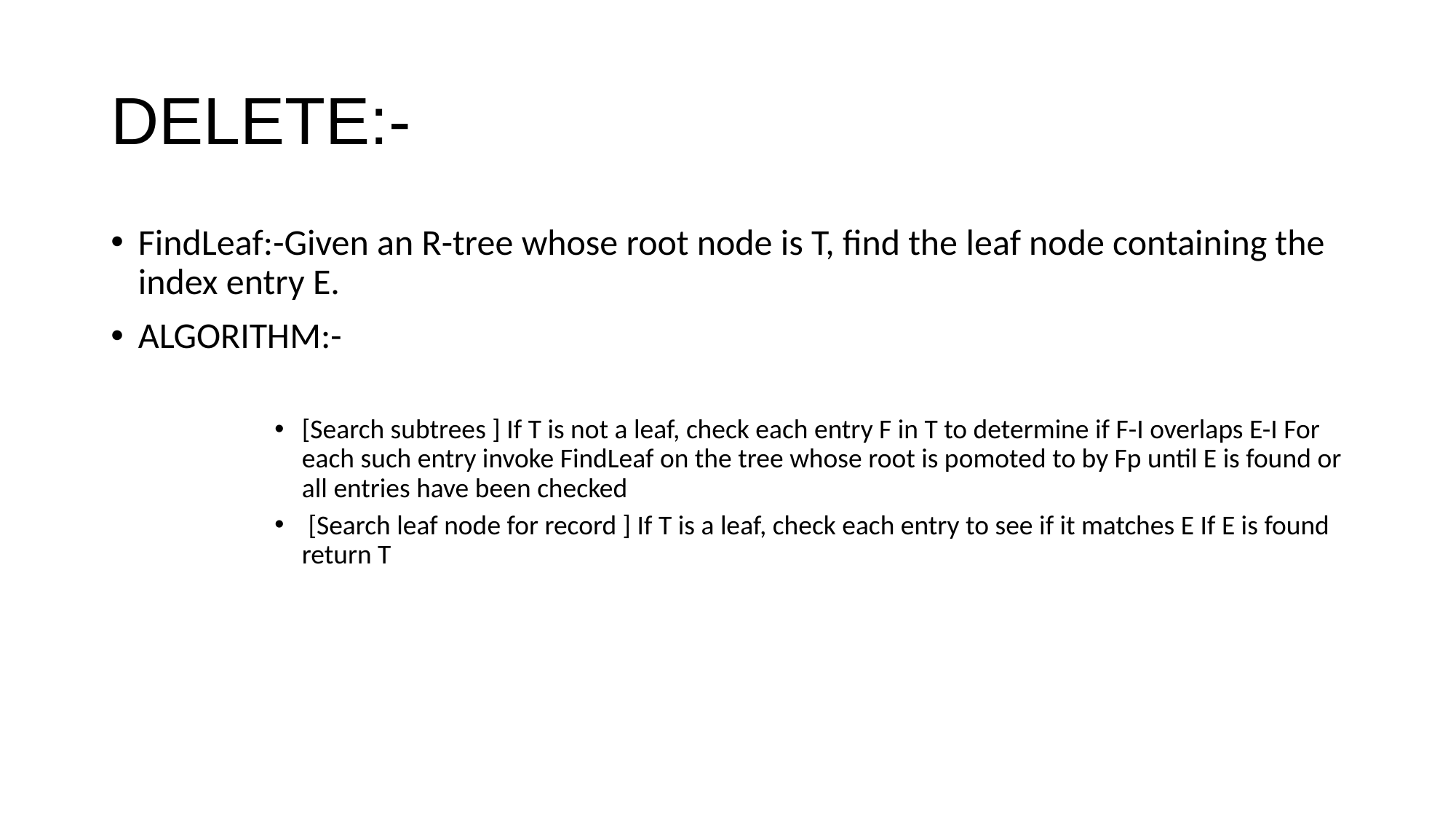

# DELETE:-
FindLeaf:-Given an R-tree whose root node is T, find the leaf node containing the index entry E.
ALGORITHM:-

[Search subtrees ] If T is not a leaf, check each entry F in T to determine if F-I overlaps E-I For each such entry invoke FindLeaf on the tree whose root is pomoted to by Fp until E is found or all entries have been checked
 [Search leaf node for record ] If T is a leaf, check each entry to see if it matches E If E is found return T